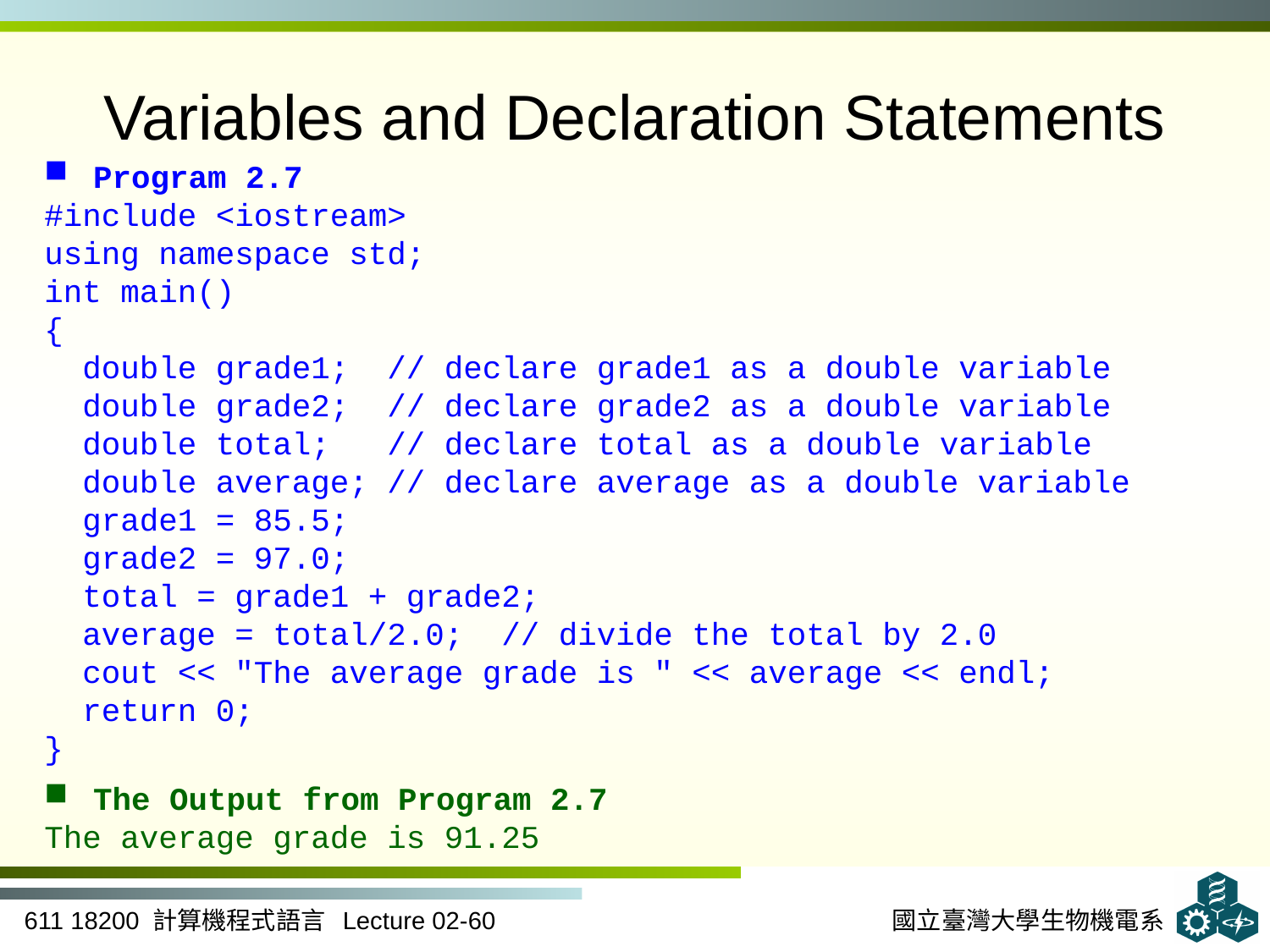

# Variables and Declaration Statements
 Program 2.7
#include <iostream>
using namespace std;
int main()
{
  double grade1;  // declare grade1 as a double variable
  double grade2;  // declare grade2 as a double variable
  double total;   // declare total as a double variable
  double average; // declare average as a double variable
  grade1 = 85.5;
  grade2 = 97.0;
  total = grade1 + grade2;
  average = total/2.0;  // divide the total by 2.0
  cout << "The average grade is " << average << endl;
  return 0;
}
 The Output from Program 2.7
The average grade is 91.25